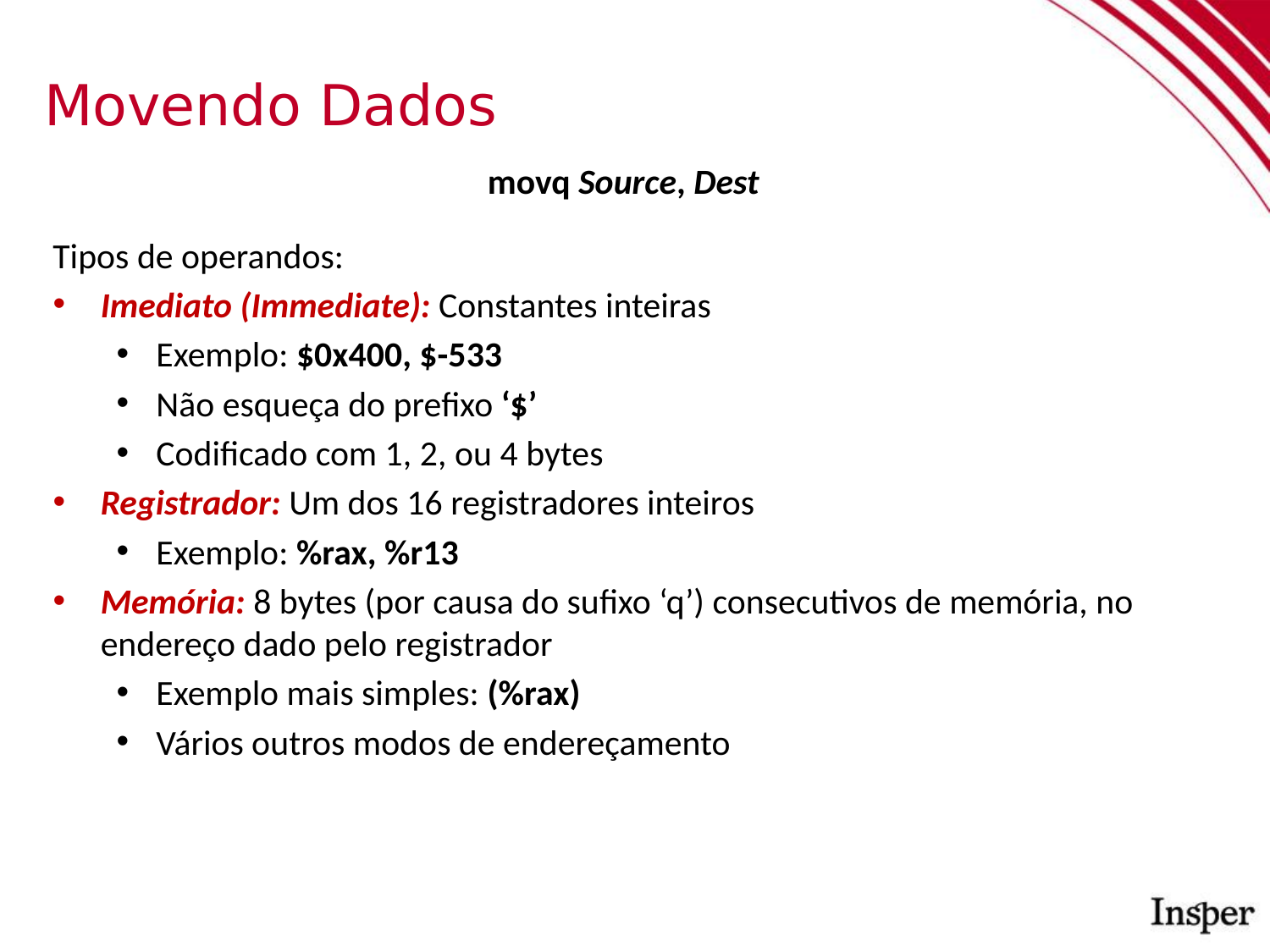

Movendo Dados
movq Source, Dest
Tipos de operandos:
Imediato (Immediate): Constantes inteiras
Exemplo: $0x400, $-533
Não esqueça do prefixo ‘$’
Codificado com 1, 2, ou 4 bytes
Registrador: Um dos 16 registradores inteiros
Exemplo: %rax, %r13
Memória: 8 bytes (por causa do sufixo ‘q’) consecutivos de memória, no endereço dado pelo registrador
Exemplo mais simples: (%rax)
Vários outros modos de endereçamento